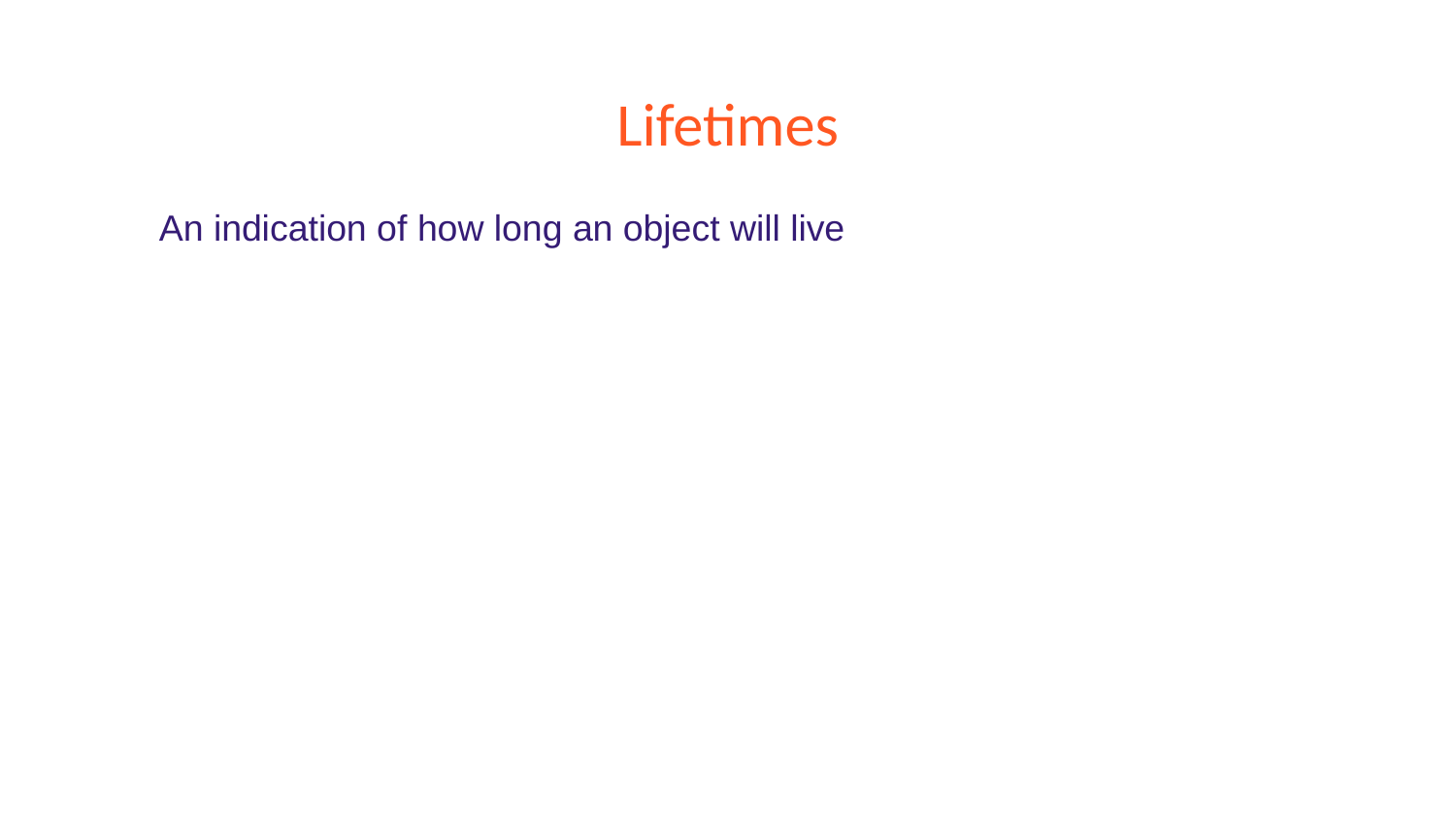

# Lifetimes
An indication of how long an object will live